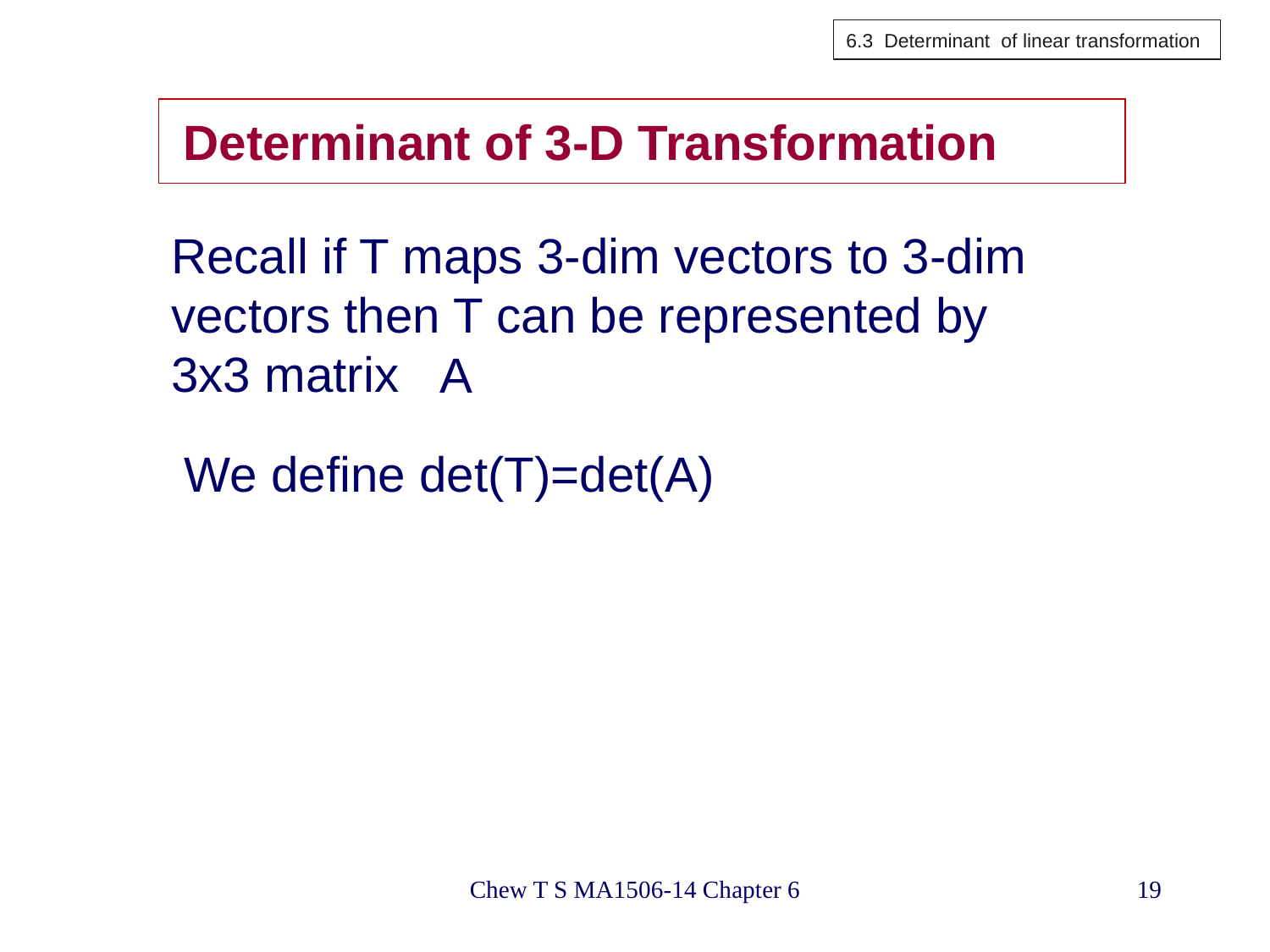

6.3  Determinant  of linear transformation
# Determinant of 3-D Transformation
Recall if T maps 3-dim vectors to 3-dim
vectors then T can be represented by
3x3 matrix
A
We define det(T)=det(A)
Chew T S MA1506-14 Chapter 6
19